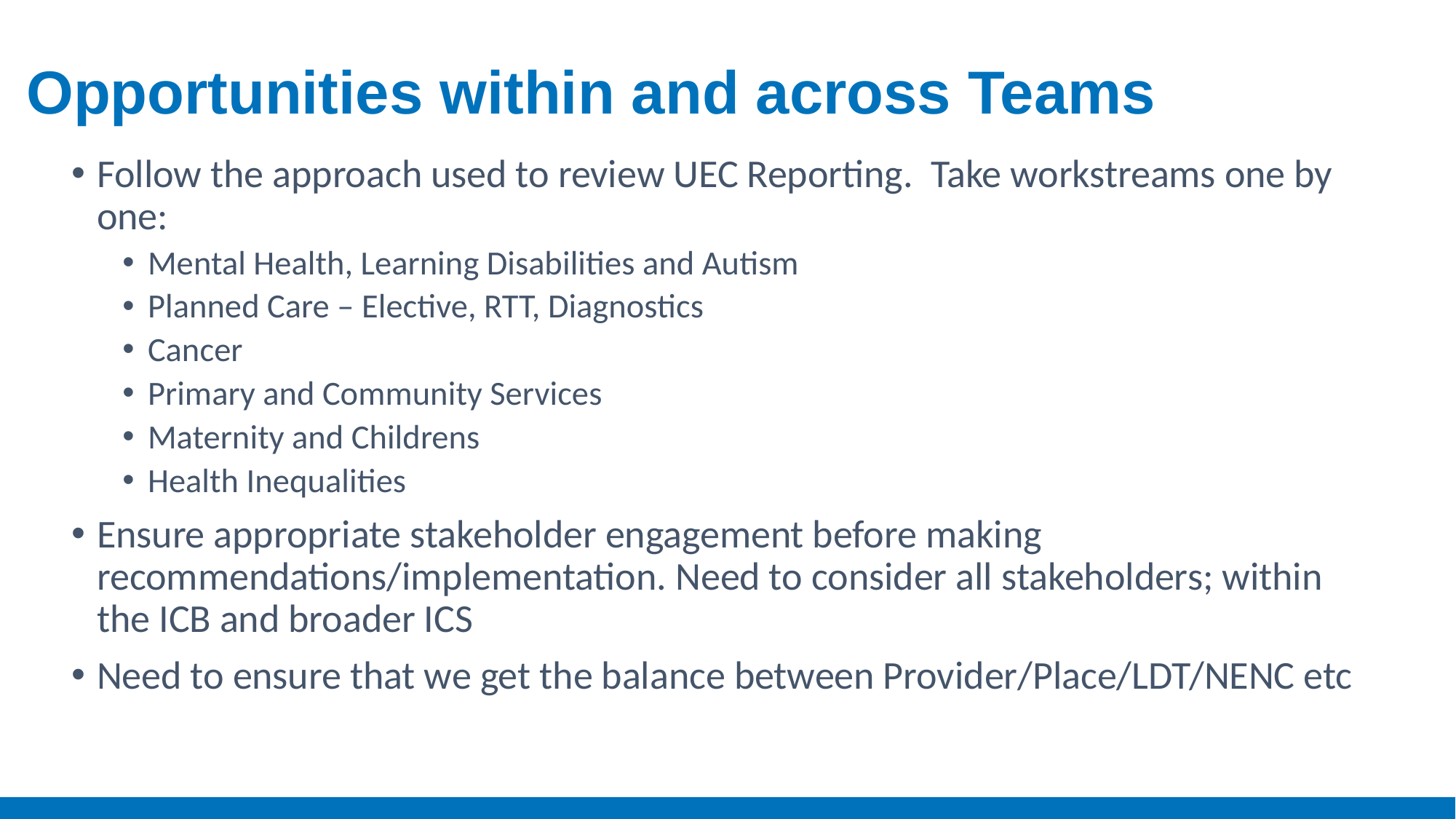

# Opportunities within and across Teams
Follow the approach used to review UEC Reporting.  Take workstreams one by one:
Mental Health, Learning Disabilities and Autism
Planned Care – Elective, RTT, Diagnostics
Cancer
Primary and Community Services
Maternity and Childrens
Health Inequalities
Ensure appropriate stakeholder engagement before making recommendations/implementation. Need to consider all stakeholders; within the ICB and broader ICS
Need to ensure that we get the balance between Provider/Place/LDT/NENC etc